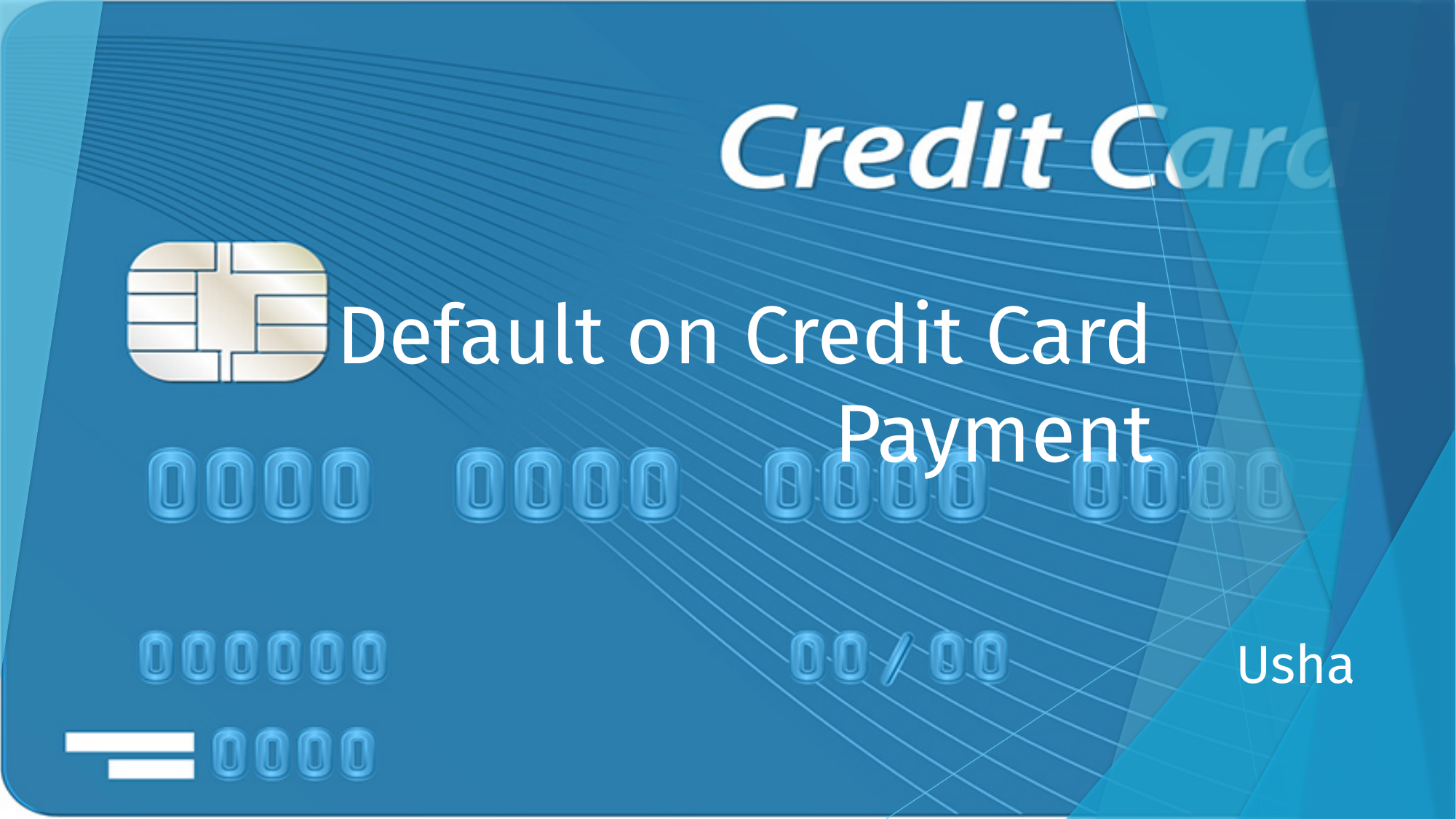

# Default on Credit Card Payment

				Usha